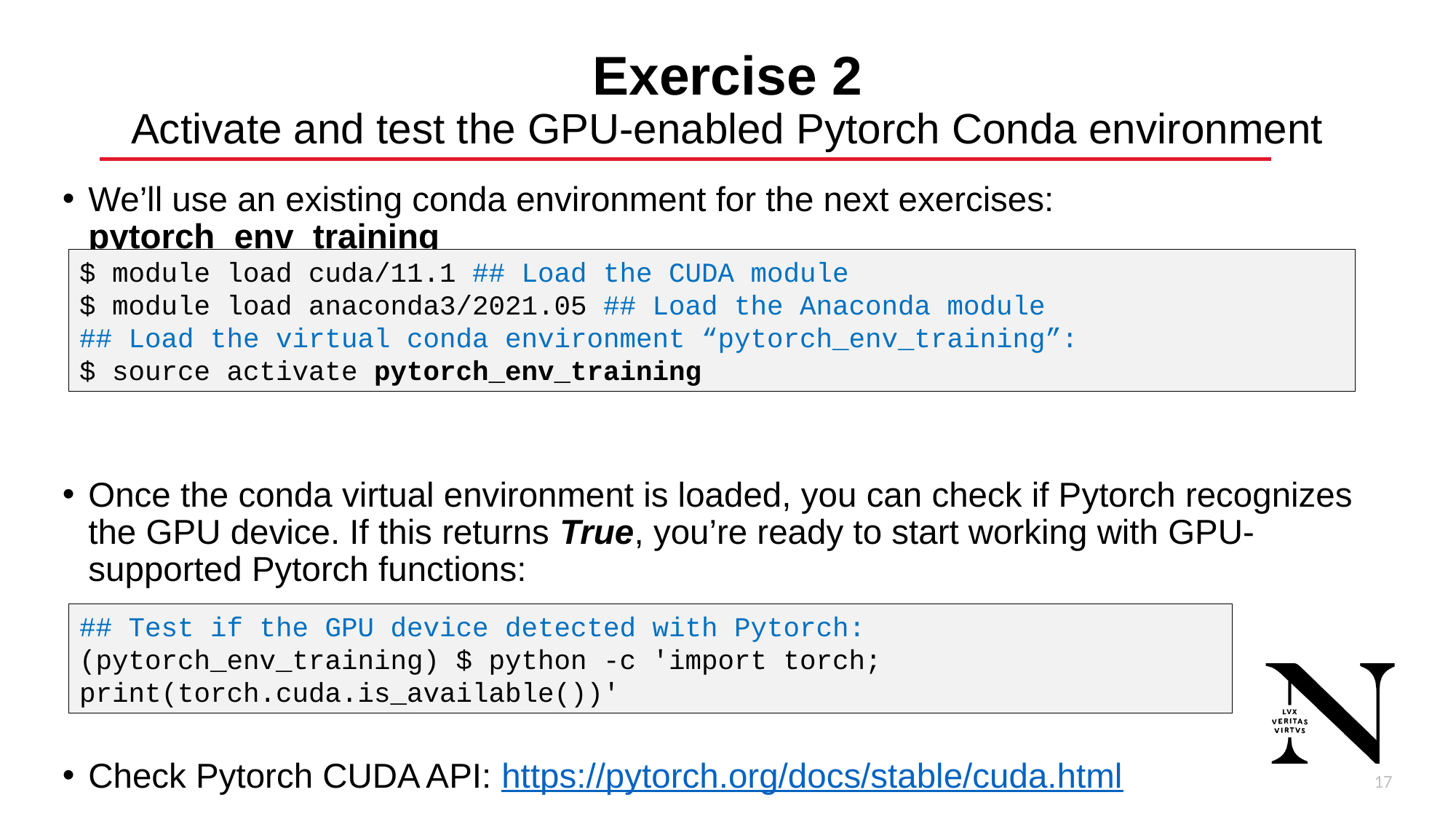

# Exercise 2 Activate and test the GPU-enabled Pytorch Conda environment
We’ll use an existing conda environment for the next exercises: pytorch_env_training

Once the conda virtual environment is loaded, you can check if Pytorch recognizes the GPU device. If this returns True, you’re ready to start working with GPU-supported Pytorch functions:

Check Pytorch CUDA API: https://pytorch.org/docs/stable/cuda.html
$ module load cuda/11.1 ## Load the CUDA module
$ module load anaconda3/2021.05 ## Load the Anaconda module
## Load the virtual conda environment “pytorch_env_training”:
$ source activate pytorch_env_training
## Test if the GPU device detected with Pytorch:
(pytorch_env_training) $ python -c 'import torch; print(torch.cuda.is_available())'
17